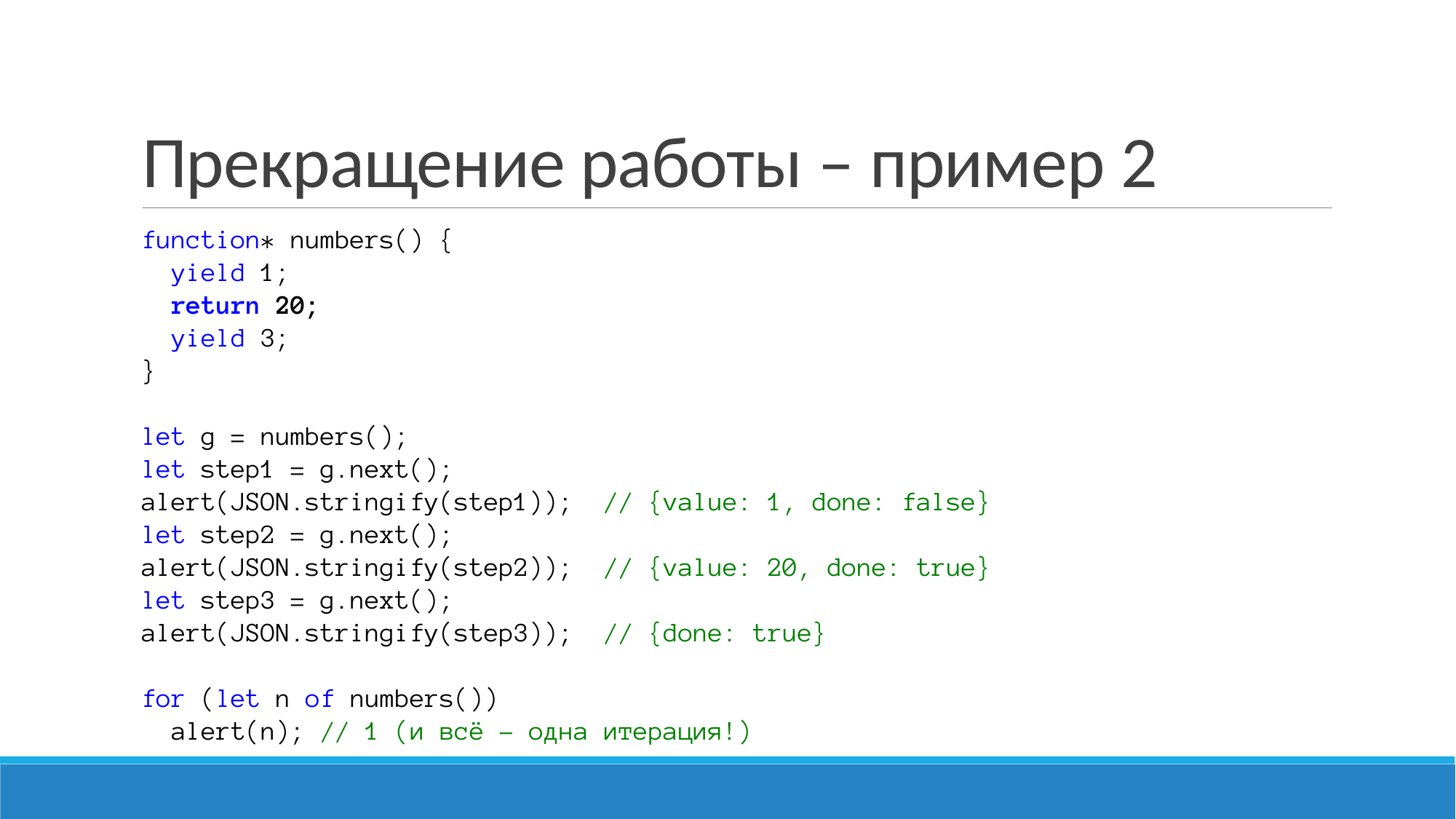

# Прекращение работы – пример 2
function* numbers() {
  yield 1;
  return 20;
  yield 3;
}

let g = numbers();
let step1 = g.next();
alert(JSON.stringify(step1));  // {value: 1, done: false}
let step2 = g.next();
alert(JSON.stringify(step2));  // {value: 20, done: true}
let step3 = g.next();
alert(JSON.stringify(step3));  // {done: true}

for (let n of numbers())
  alert(n); // 1 (и всё - одна итерация!)